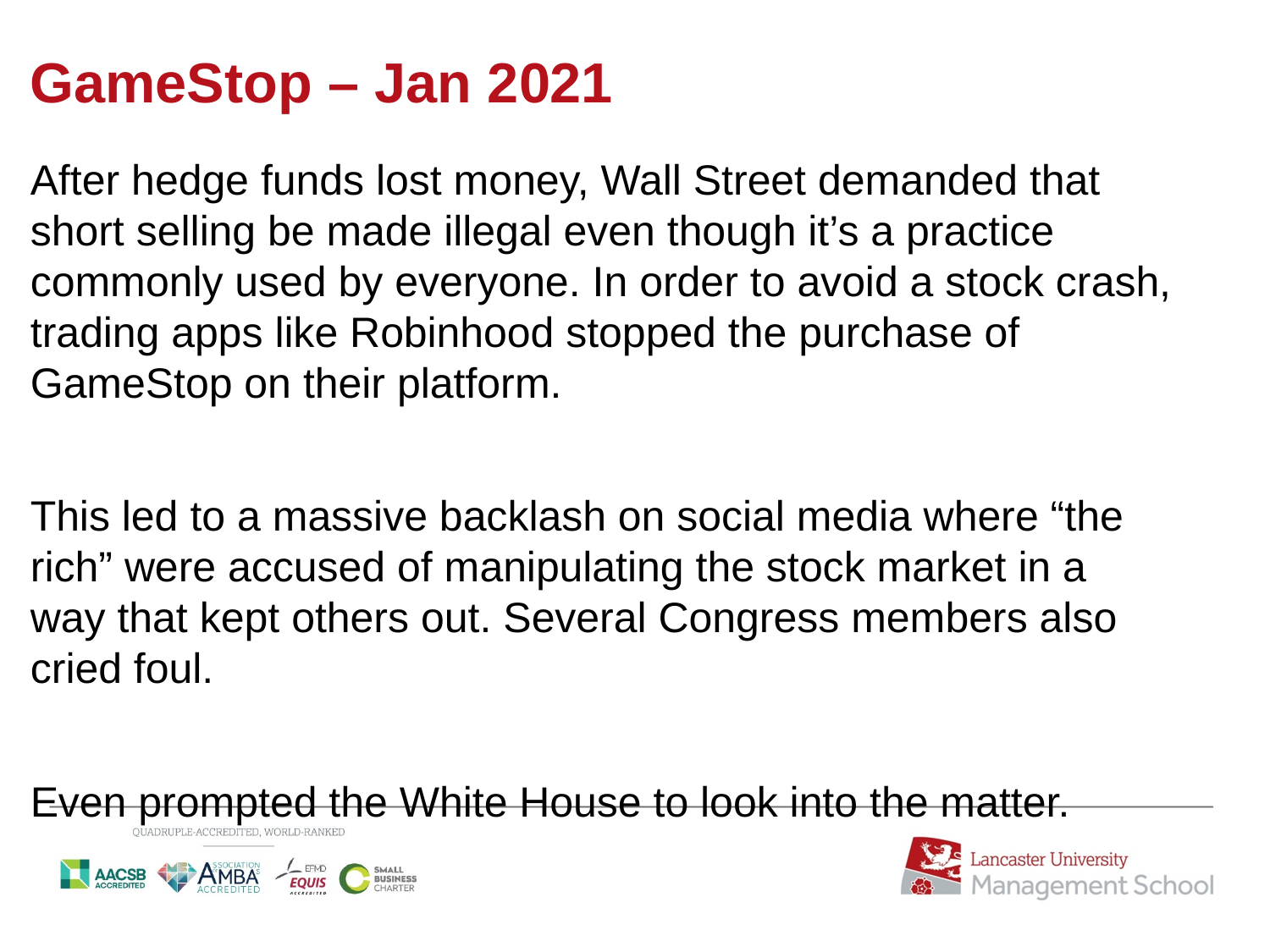

# GameStop – Jan 2021
After hedge funds lost money, Wall Street demanded that short selling be made illegal even though it’s a practice commonly used by everyone. In order to avoid a stock crash, trading apps like Robinhood stopped the purchase of GameStop on their platform.

This led to a massive backlash on social media where “the rich” were accused of manipulating the stock market in a way that kept others out. Several Congress members also cried foul.

Even prompted the White House to look into the matter.